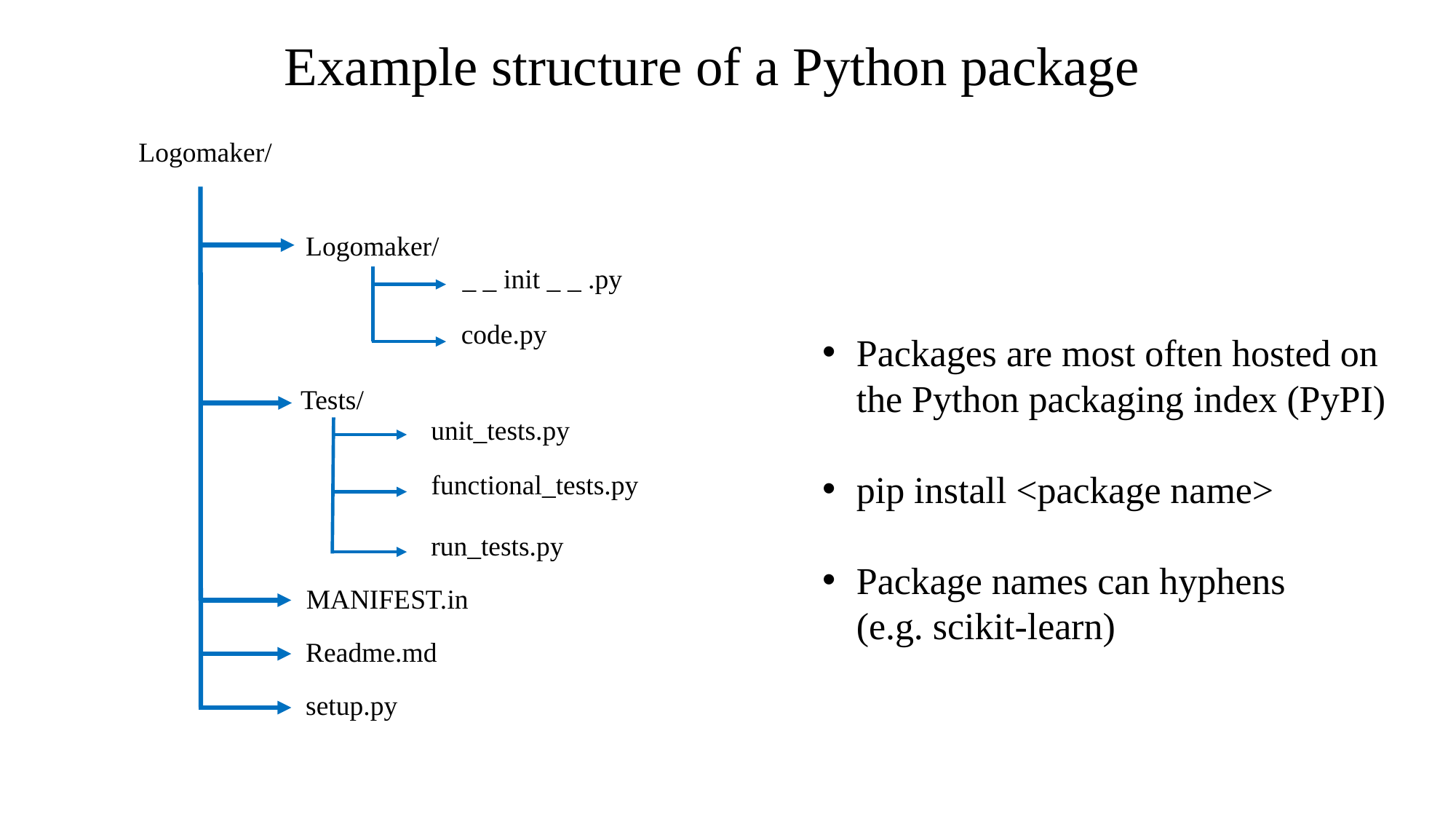

Example structure of a Python package
Logomaker/
Logomaker/
_ _ init _ _ .py
code.py
Packages are most often hosted on
the Python packaging index (PyPI)
pip install <package name>

Package names can hyphens
(e.g. scikit-learn)

Tests/
unit_tests.py
functional_tests.py
run_tests.py
MANIFEST.in
Readme.md
setup.py